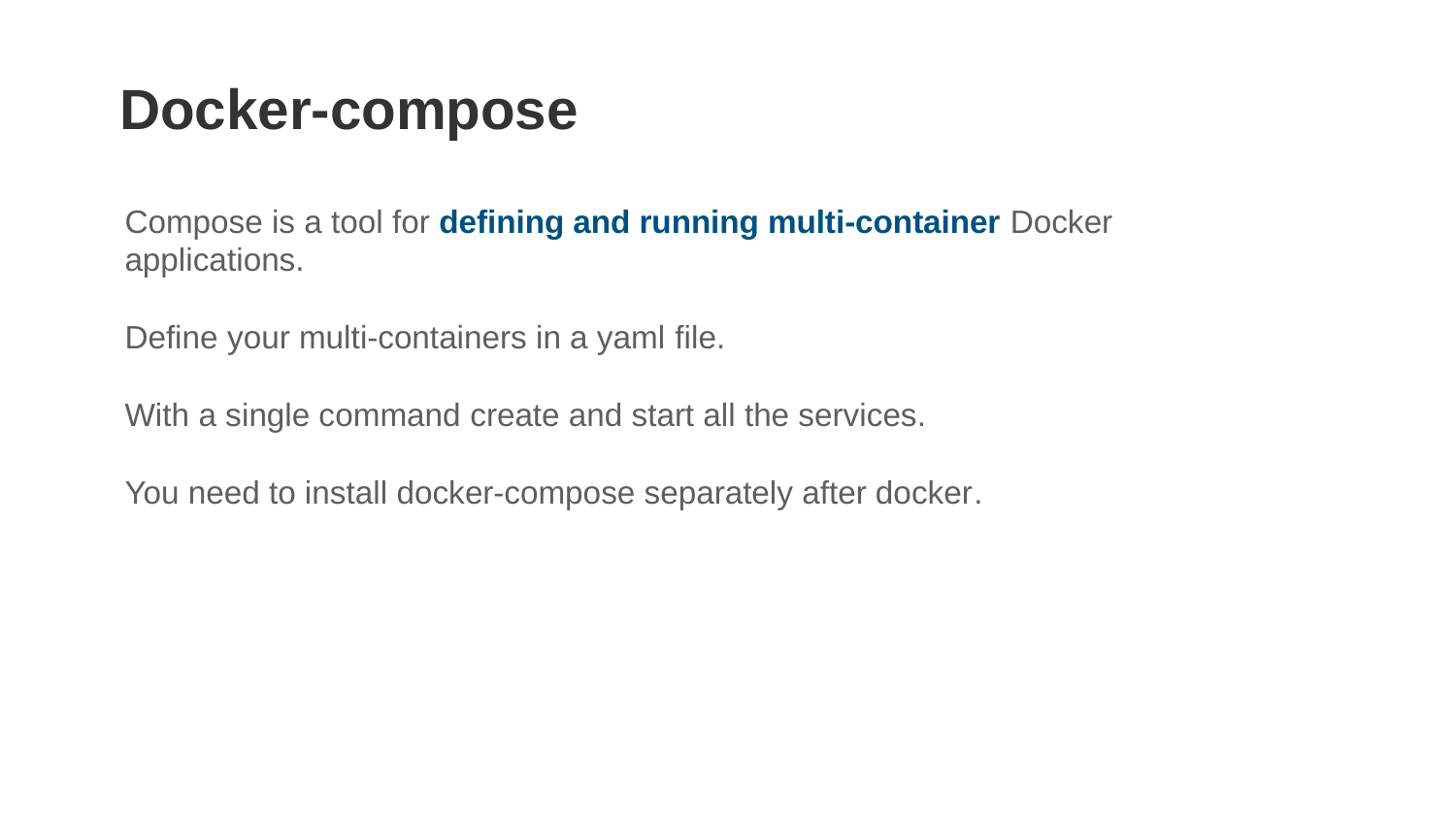

Docker-compose
Compose is a tool for defining and running multi-container Docker applications.

Define your multi-containers in a yaml file.

With a single command create and start all the services.

You need to install docker-compose separately after docker.